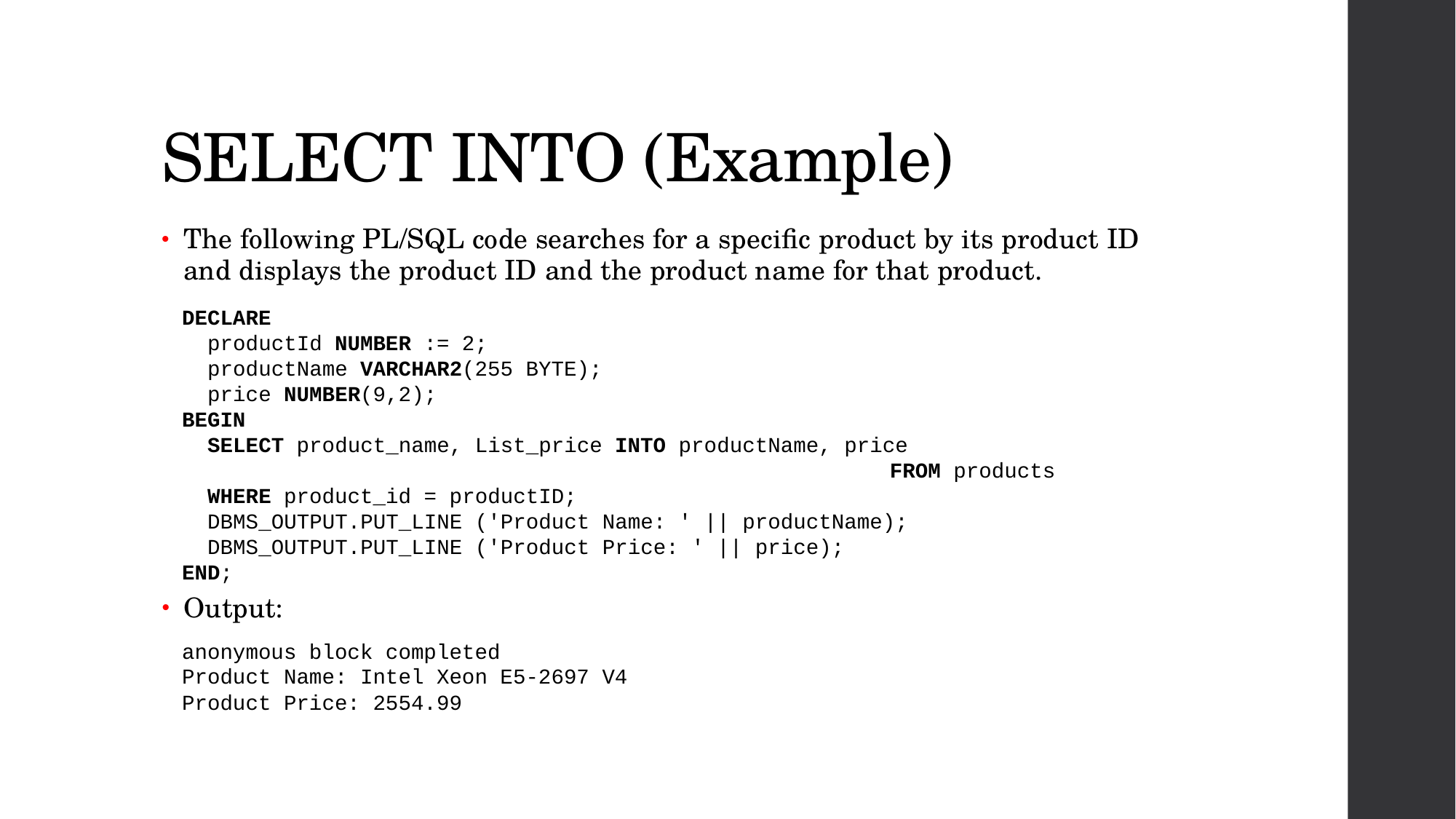

# SELECT INTO (Example)
The following PL/SQL code searches for a specific product by its product ID and displays the product ID and the product name for that product.
DECLARE
  productId NUMBER := 2;
  productName VARCHAR2(255 BYTE);
  price NUMBER(9,2);
BEGIN
  SELECT product_name, List_price INTO productName, price
  FROM products
  WHERE product_id = productID;
  DBMS_OUTPUT.PUT_LINE ('Product Name: ' || productName);
  DBMS_OUTPUT.PUT_LINE ('Product Price: ' || price);
END;
Output:
anonymous block completed
Product Name: Intel Xeon E5-2697 V4
Product Price: 2554.99